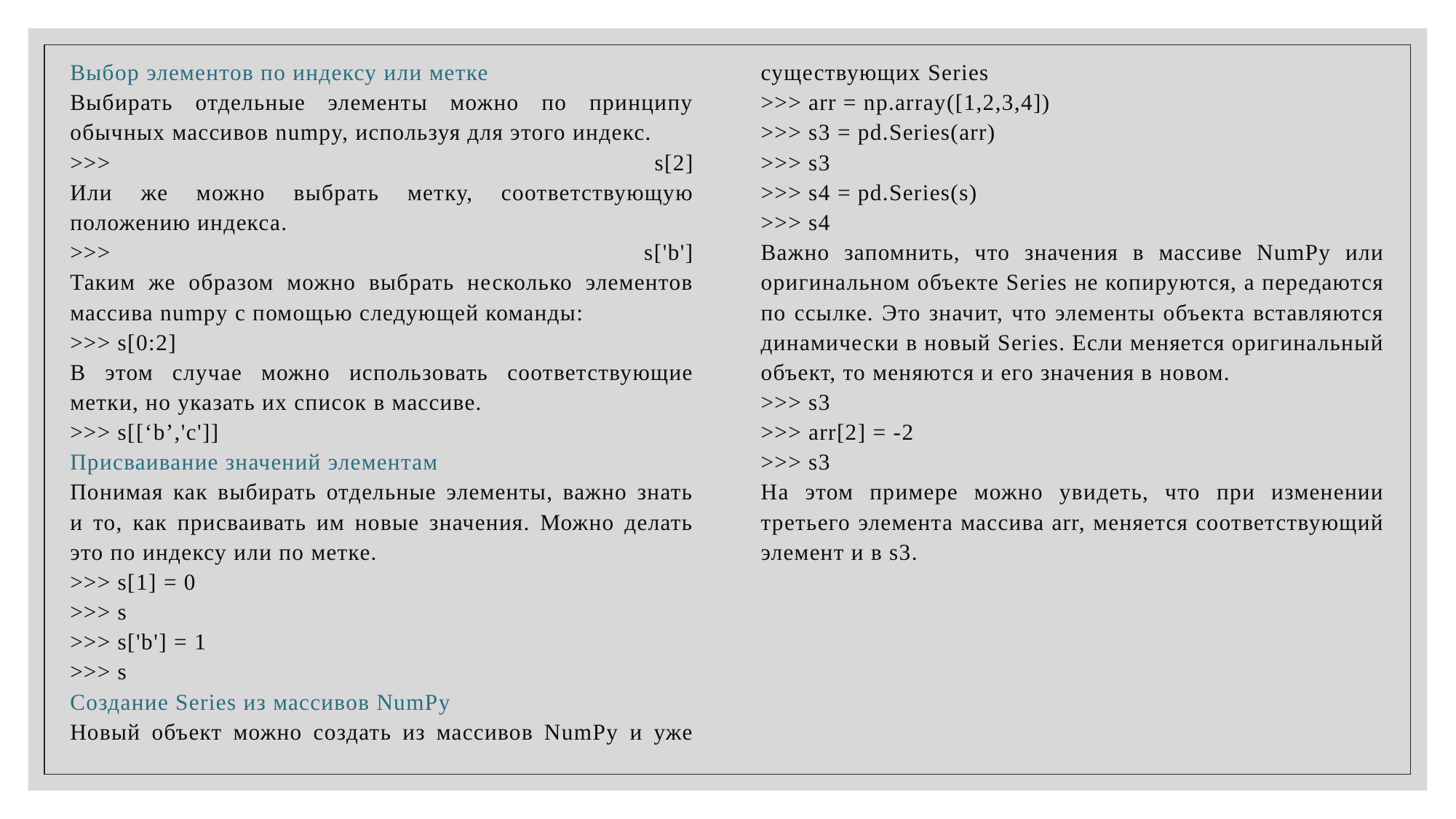

Выбор элементов по индексу или метке
Выбирать отдельные элементы можно по принципу обычных массивов numpy, используя для этого индекс.
>>> s[2]
Или же можно выбрать метку, соответствующую положению индекса.
>>> s['b']
Таким же образом можно выбрать несколько элементов массива numpy с помощью следующей команды:
>>> s[0:2]
В этом случае можно использовать соответствующие метки, но указать их список в массиве.
>>> s[[‘b’,'c']]
Присваивание значений элементам
Понимая как выбирать отдельные элементы, важно знать и то, как присваивать им новые значения. Можно делать это по индексу или по метке.
>>> s[1] = 0
>>> s
>>> s['b'] = 1
>>> s
Создание Series из массивов NumPy
Новый объект можно создать из массивов NumPy и уже существующих Series
>>> arr = np.array([1,2,3,4])
>>> s3 = pd.Series(arr)
>>> s3
>>> s4 = pd.Series(s)
>>> s4
Важно запомнить, что значения в массиве NumPy или оригинальном объекте Series не копируются, а передаются по ссылке. Это значит, что элементы объекта вставляются динамически в новый Series. Если меняется оригинальный объект, то меняются и его значения в новом.
>>> s3
>>> arr[2] = -2
>>> s3
На этом примере можно увидеть, что при изменении третьего элемента массива arr, меняется соответствующий элемент и в s3.